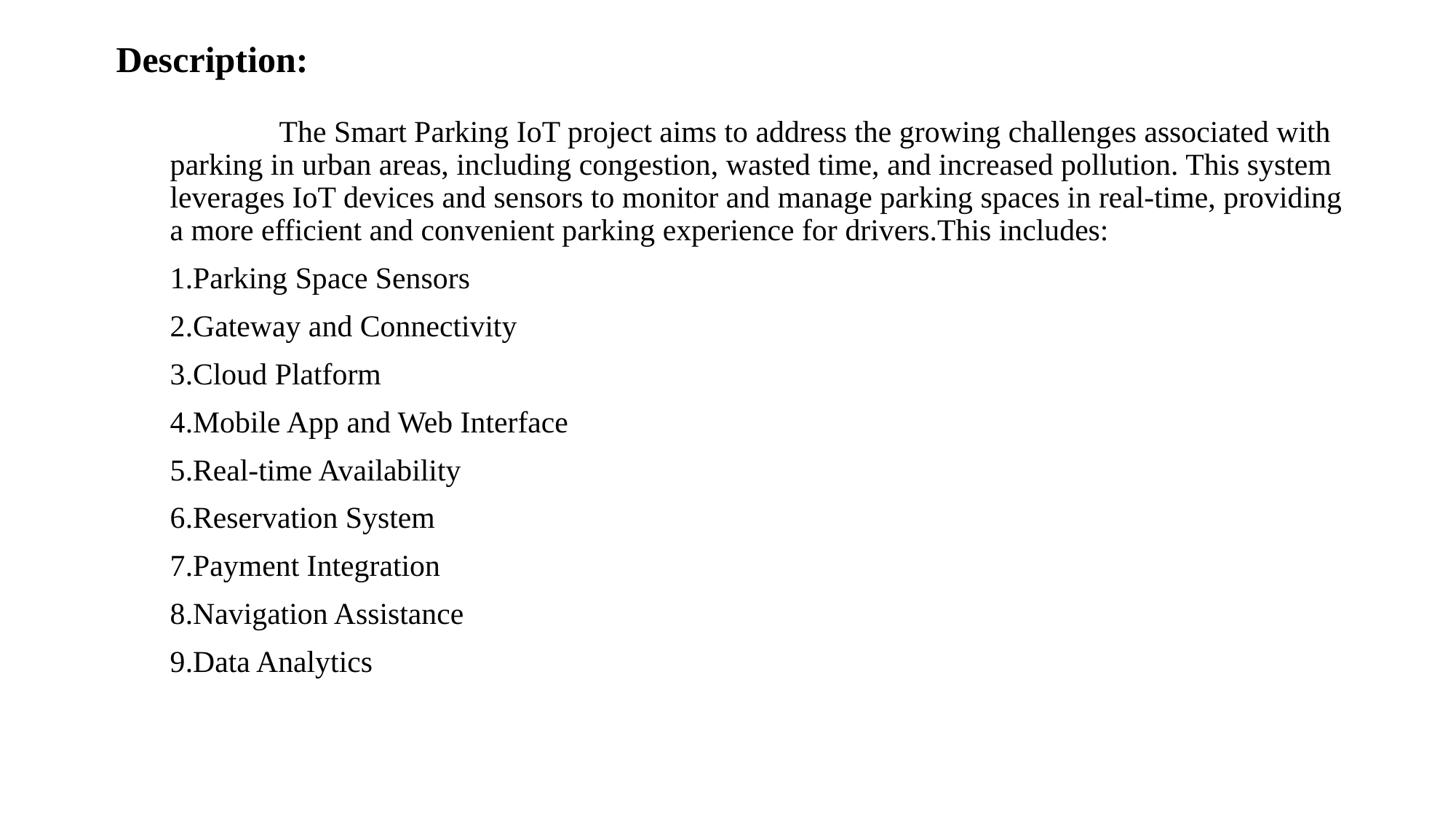

# Description:
	The Smart Parking IoT project aims to address the growing challenges associated with parking in urban areas, including congestion, wasted time, and increased pollution. This system leverages IoT devices and sensors to monitor and manage parking spaces in real-time, providing a more efficient and convenient parking experience for drivers.This includes:
1.Parking Space Sensors
2.Gateway and Connectivity
3.Cloud Platform
4.Mobile App and Web Interface
5.Real-time Availability
6.Reservation System
7.Payment Integration
8.Navigation Assistance
9.Data Analytics